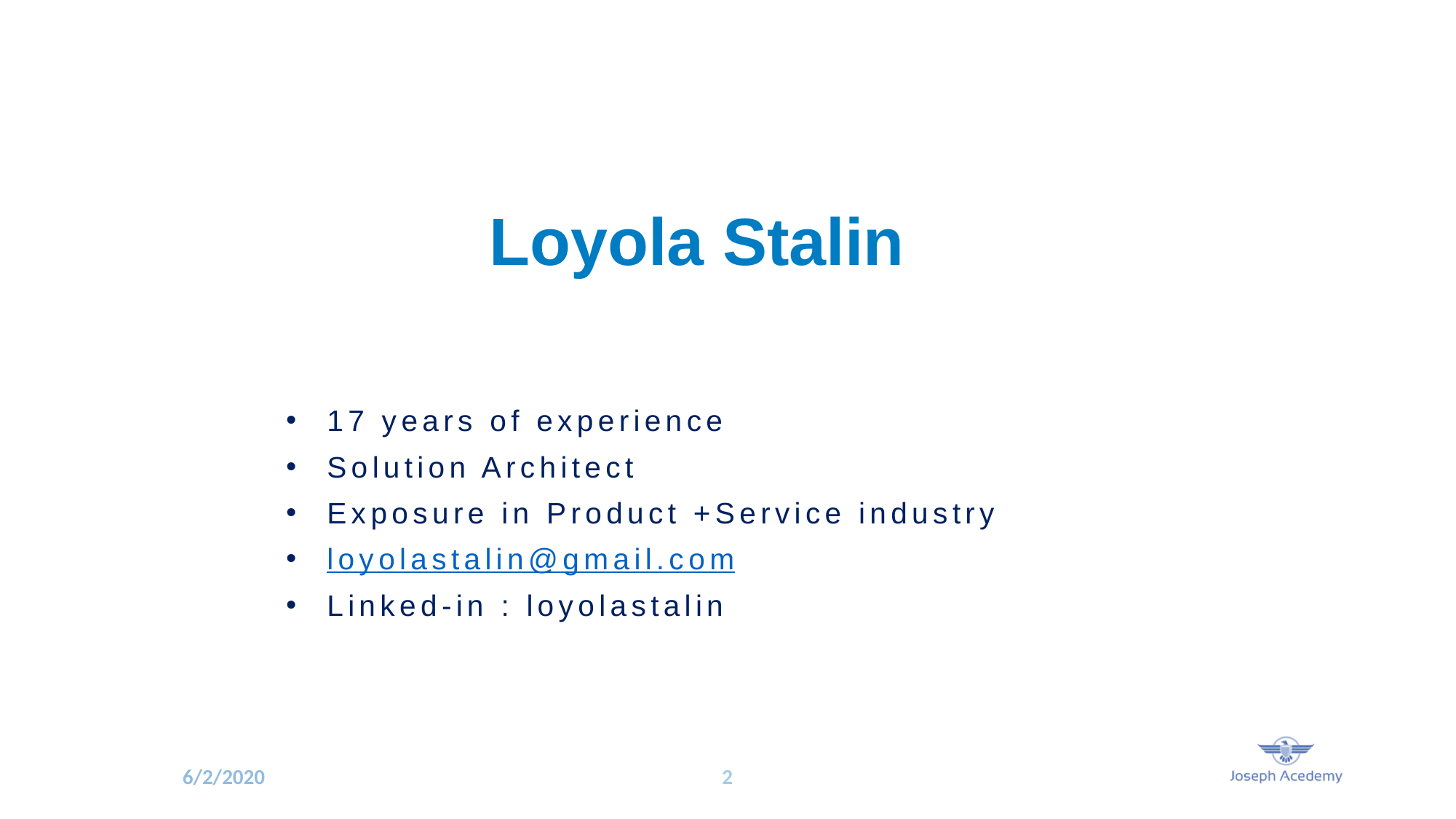

Loyola Stalin
17 years of experience
Solution Architect
Exposure in Product +Service industry
loyolastalin@gmail.com
Linked-in : loyolastalin

6/2/2020
2